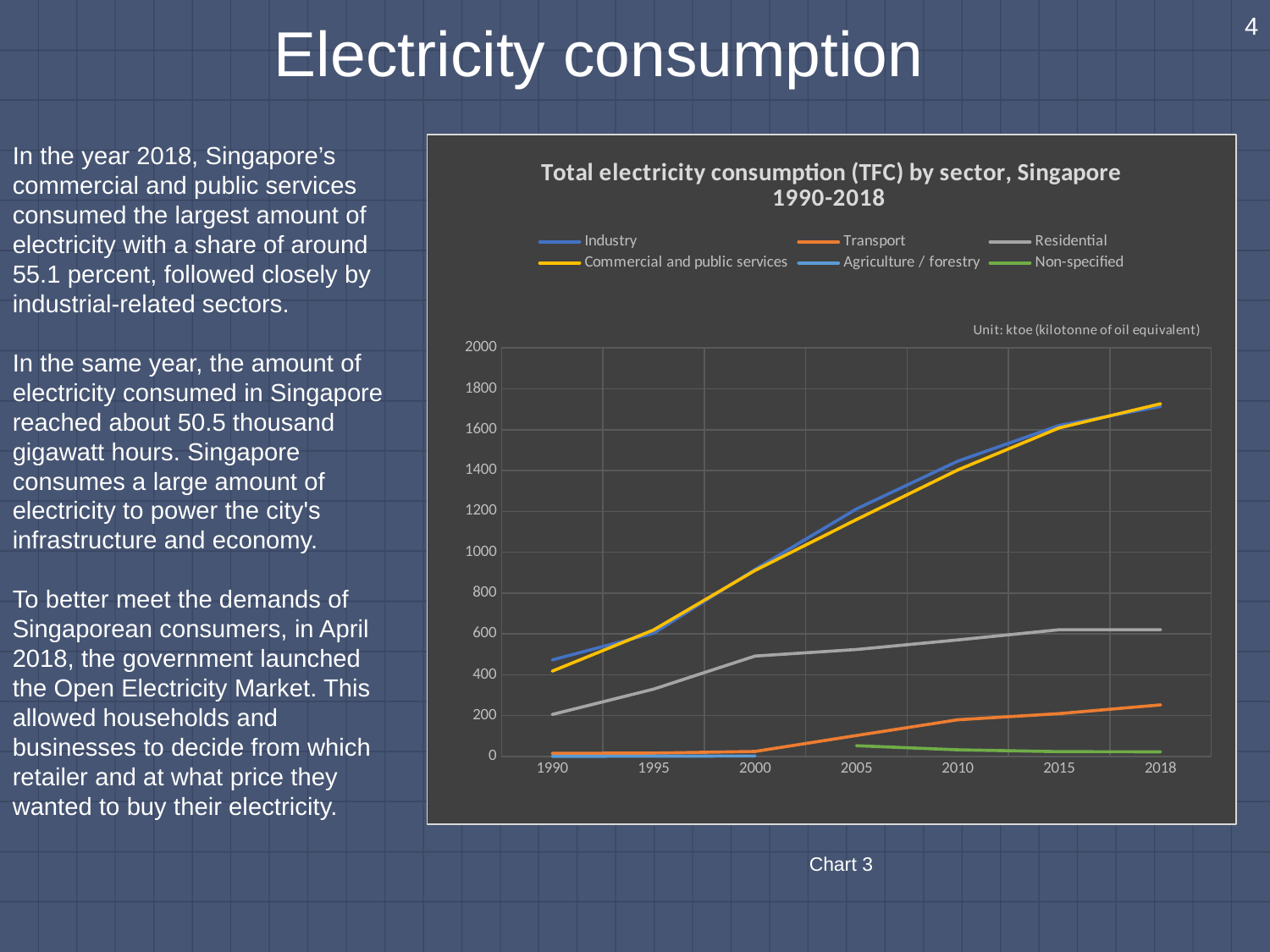

4
Electricity consumption
In the year 2018, Singapore’s commercial and public services consumed the largest amount of electricity with a share of around 55.1 percent, followed closely by industrial-related sectors.

In the same year, the amount of electricity consumed in Singapore reached about 50.5 thousand gigawatt hours. Singapore consumes a large amount of electricity to power the city's infrastructure and economy.

To better meet the demands of Singaporean consumers, in April 2018, the government launched the Open Electricity Market. This allowed households and businesses to decide from which retailer and at what price they wanted to buy their electricity.

### Chart: Total electricity consumption (TFC) by sector, Singapore 1990-2018

| Category | Industry | Transport | Residential | Commercial and public services | Agriculture / forestry | Non-specified |
|---|---|---|---|---|---|---|
| 1990 | 473.0 | 16.0 | 206.0 | 418.0 | 1.0 | None |
| 1995 | 604.0 | 17.0 | 330.0 | 620.0 | 2.0 | None |
| 2000 | 916.0 | 25.0 | 492.0 | 911.0 | 3.0 | None |
| 2005 | 1212.0 | 103.0 | 524.0 | 1160.0 | None | 53.0 |
| 2010 | 1446.0 | 180.0 | 571.0 | 1403.0 | None | 33.0 |
| 2015 | 1621.0 | 210.0 | 621.0 | 1609.0 | None | 24.0 |
| 2018 | 1714.0 | 253.0 | 621.0 | 1727.0 | None | 23.0 |
Chart 3